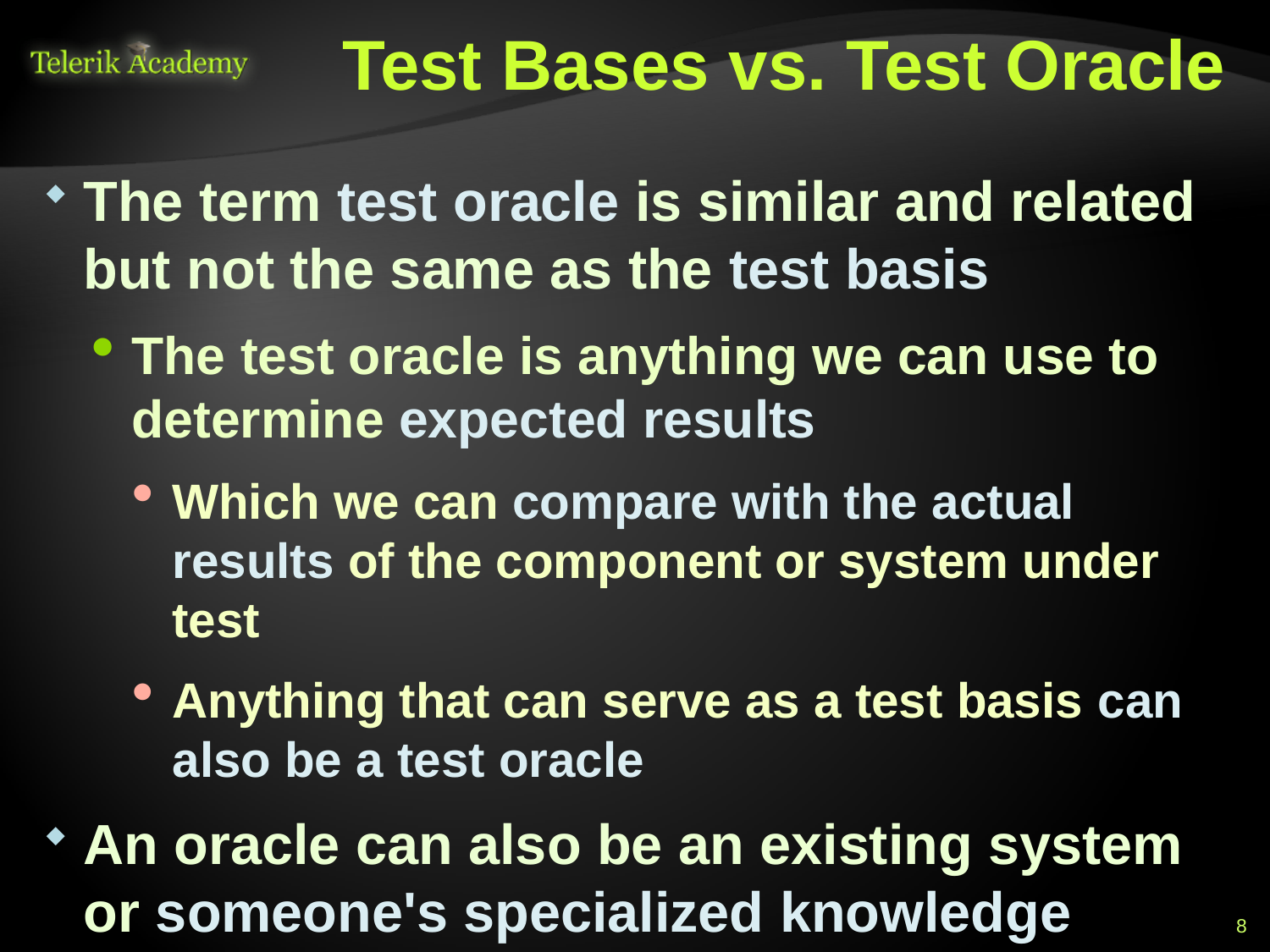

# Test Bases vs. Test Oracle
The term test oracle is similar and related but not the same as the test basis
The test oracle is anything we can use to determine expected results
Which we can compare with the actual results of the component or system under test
Anything that can serve as a test basis can also be a test oracle
An oracle can also be an existing system or someone's specialized knowledge

8